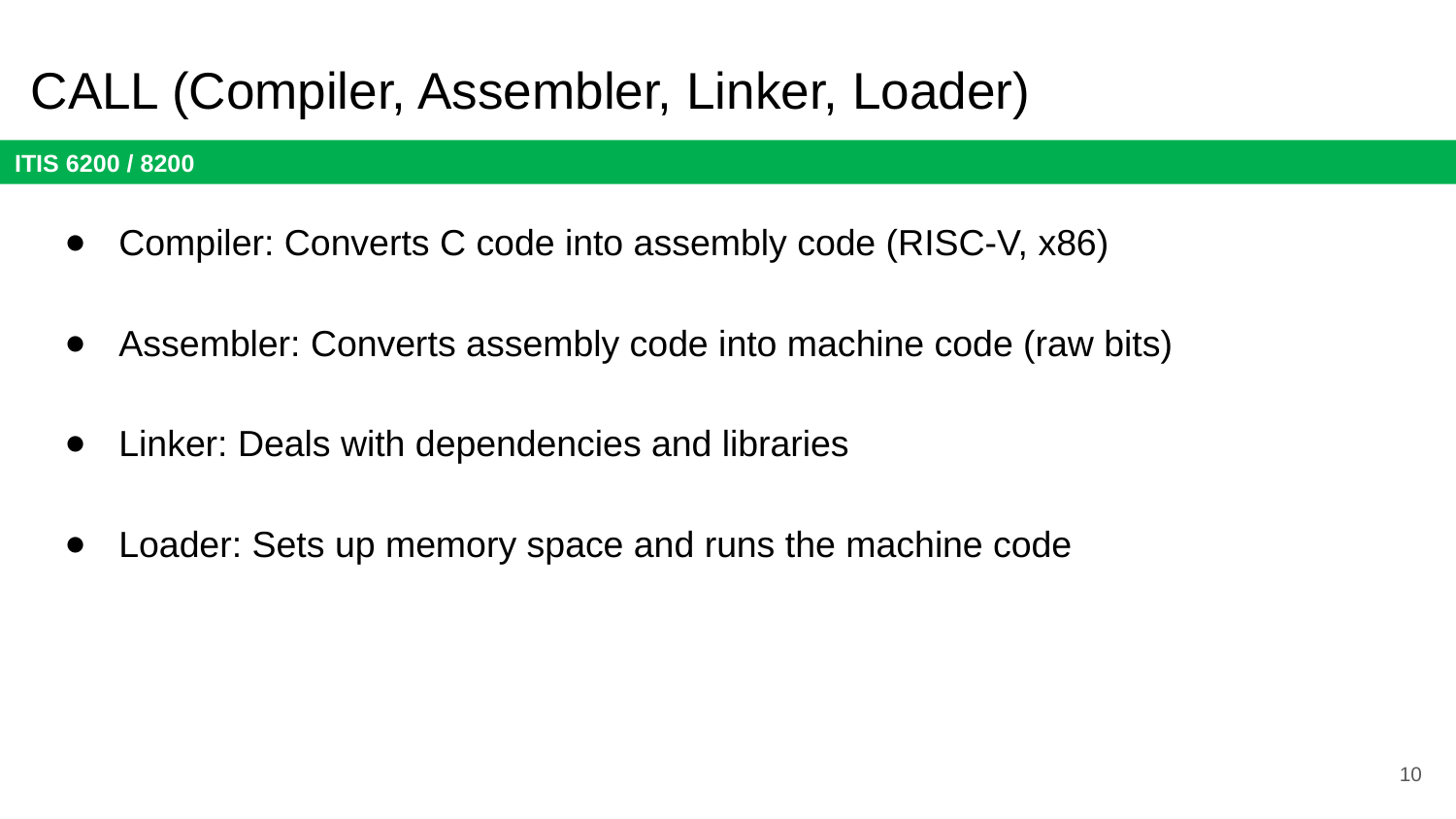

# CALL (Compiler, Assembler, Linker, Loader)
Compiler: Converts C code into assembly code (RISC-V, x86)

Assembler: Converts assembly code into machine code (raw bits)

Linker: Deals with dependencies and libraries

Loader: Sets up memory space and runs the machine code
10